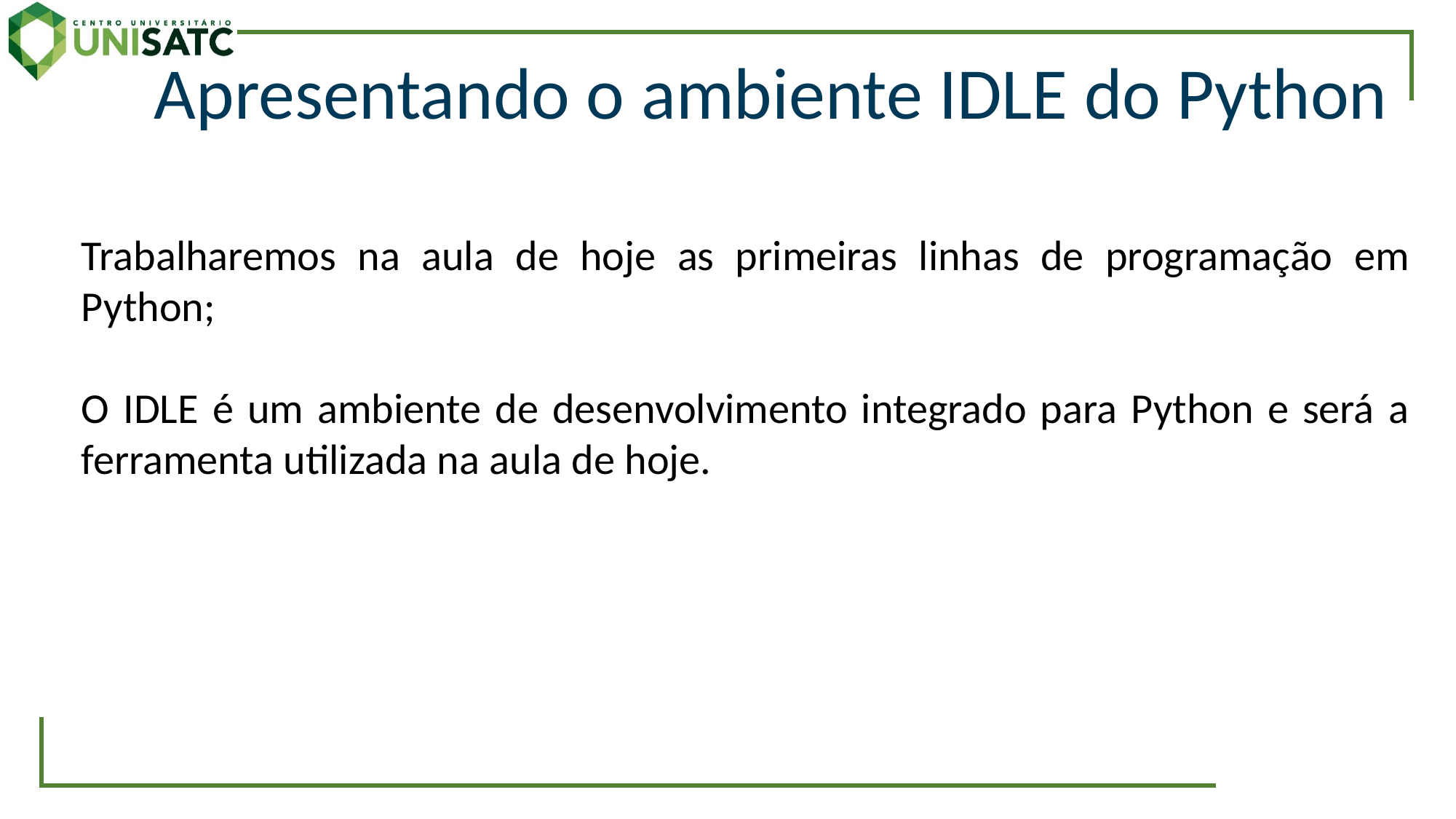

Apresentando o ambiente IDLE do Python
Trabalharemos na aula de hoje as primeiras linhas de programação em Python;

O IDLE é um ambiente de desenvolvimento integrado para Python e será a ferramenta utilizada na aula de hoje.